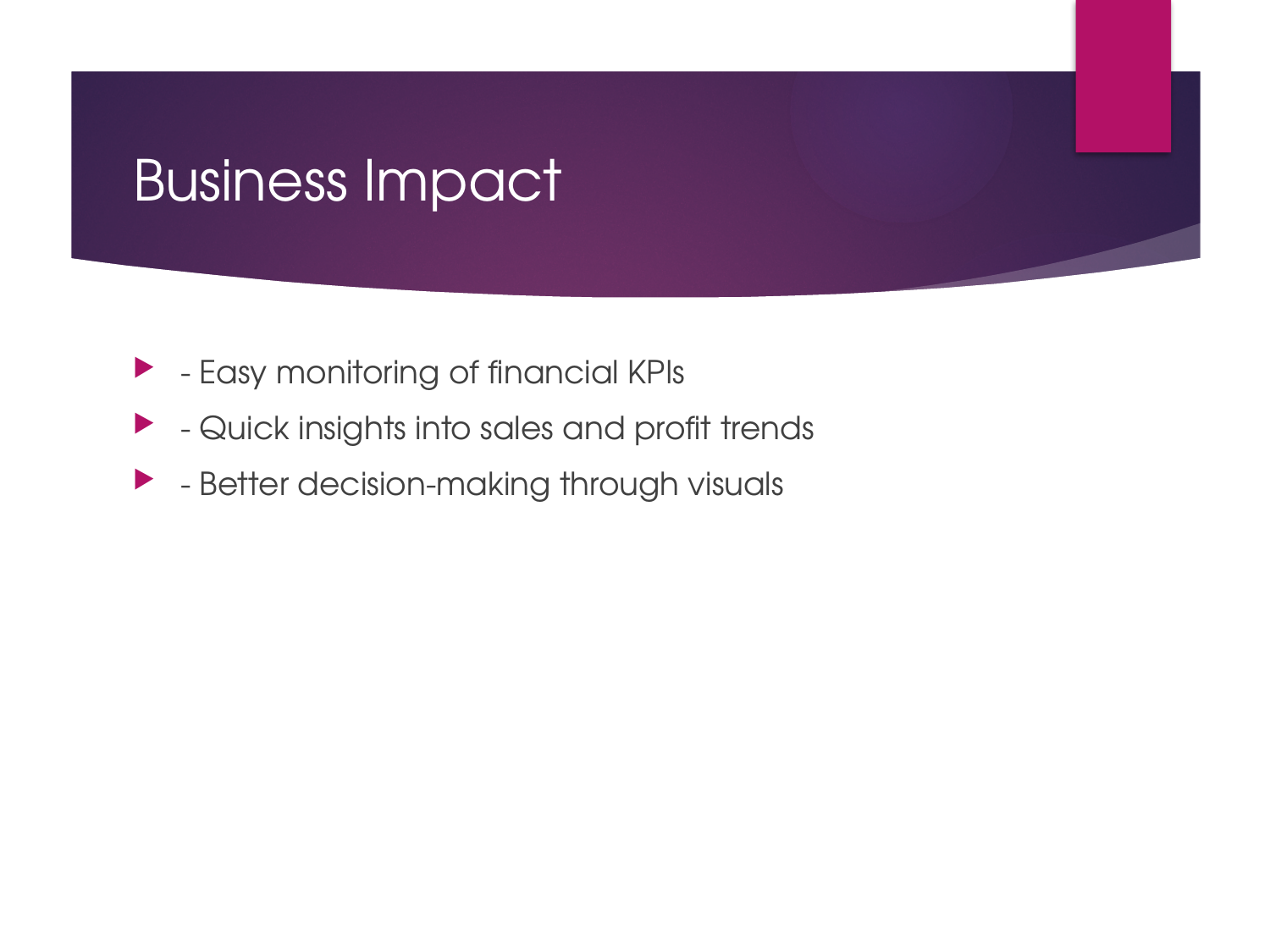

# Business Impact
- Easy monitoring of financial KPIs
- Quick insights into sales and profit trends
- Better decision-making through visuals